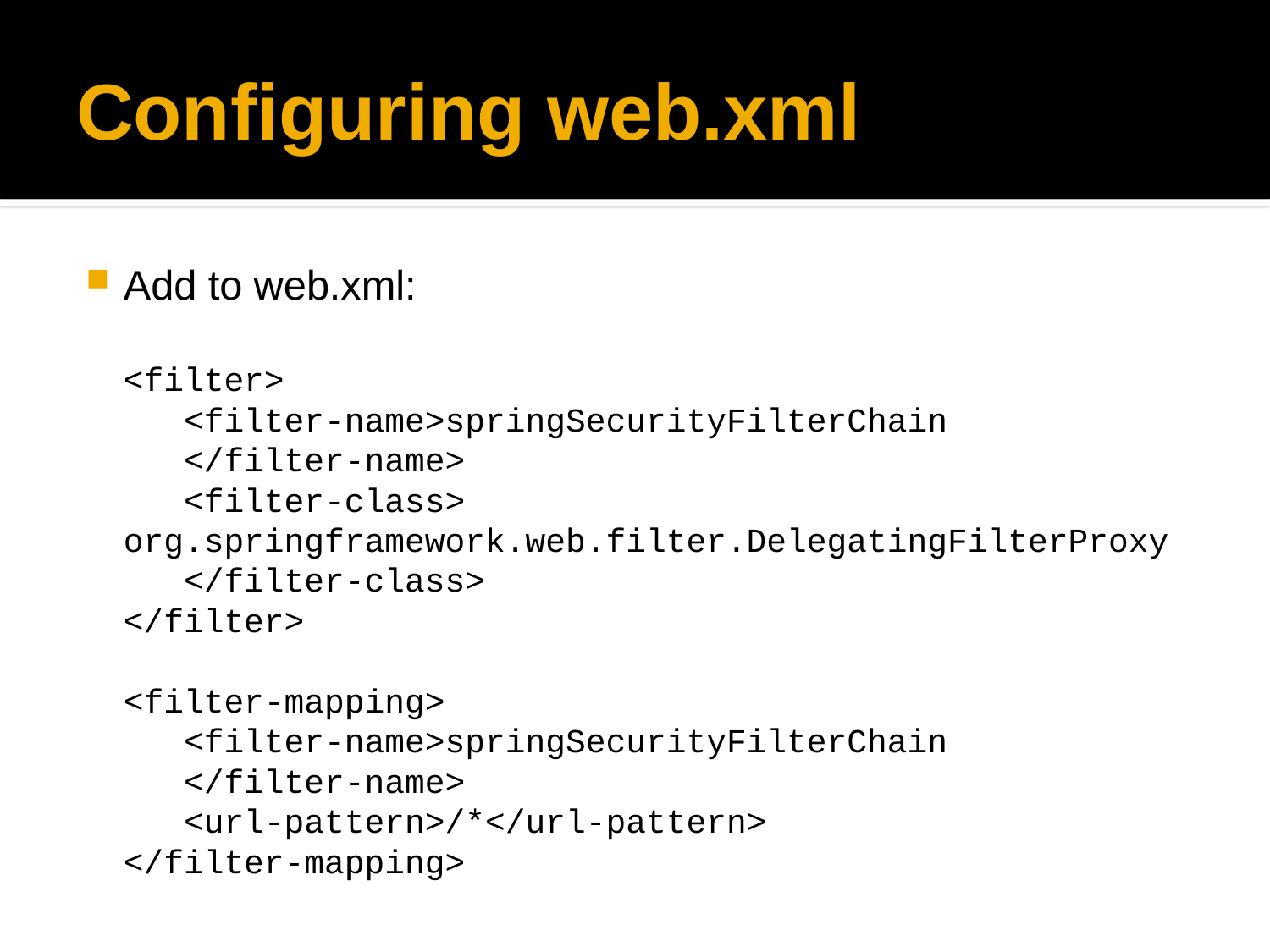

# Configuring web.xml
Add to web.xml:
<filter>
   <filter-name>springSecurityFilterChain
   </filter-name>
   <filter-class> org.springframework.web.filter.DelegatingFilterProxy
   </filter-class>
</filter>
<filter-mapping>
   <filter-name>springSecurityFilterChain
   </filter-name>
   <url-pattern>/*</url-pattern>
</filter-mapping>